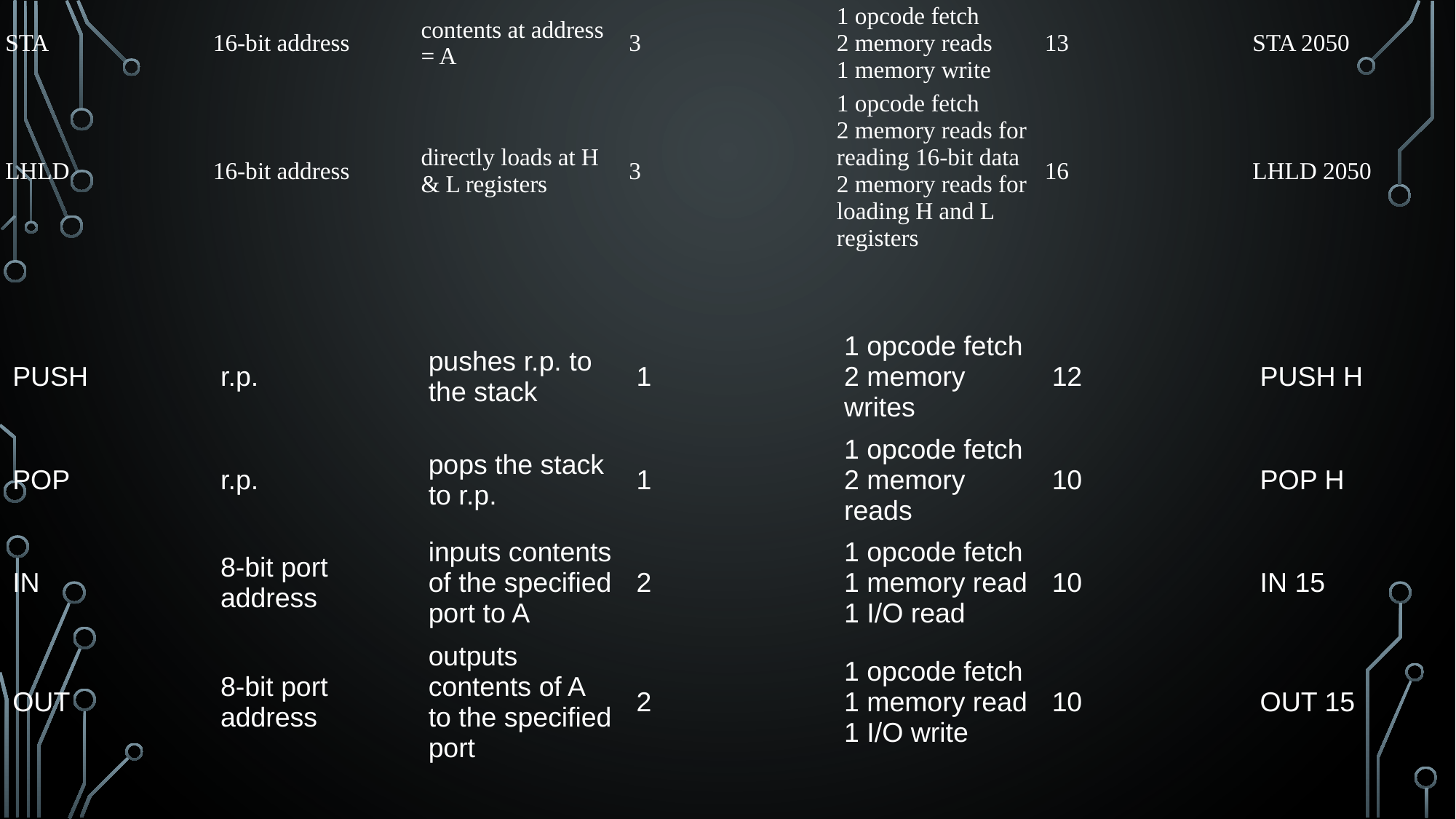

| STA | 16-bit address | contents at address = A | 3 | 1 opcode fetch 2 memory reads 1 memory write | 13 | STA 2050 |
| --- | --- | --- | --- | --- | --- | --- |
| LHLD | 16-bit address | directly loads at H & L registers | 3 | 1 opcode fetch 2 memory reads for reading 16-bit data 2 memory reads for loading H and L registers | 16 | LHLD 2050 |
|  |  |  |  |  |  |  |
| PUSH | r.p. | pushes r.p. to the stack | 1 | 1 opcode fetch 2 memory writes | 12 | PUSH H |
| POP | r.p. | pops the stack to r.p. | 1 | 1 opcode fetch 2 memory reads | 10 | POP H |
| IN | 8-bit port address | inputs contents of the specified port to A | 2 | 1 opcode fetch 1 memory read 1 I/O read | 10 | IN 15 |
| OUT | 8-bit port address | outputs contents of A to the specified port | 2 | 1 opcode fetch 1 memory read 1 I/O write | 10 | OUT 15 |
|  |  |  |  |  |  |  |